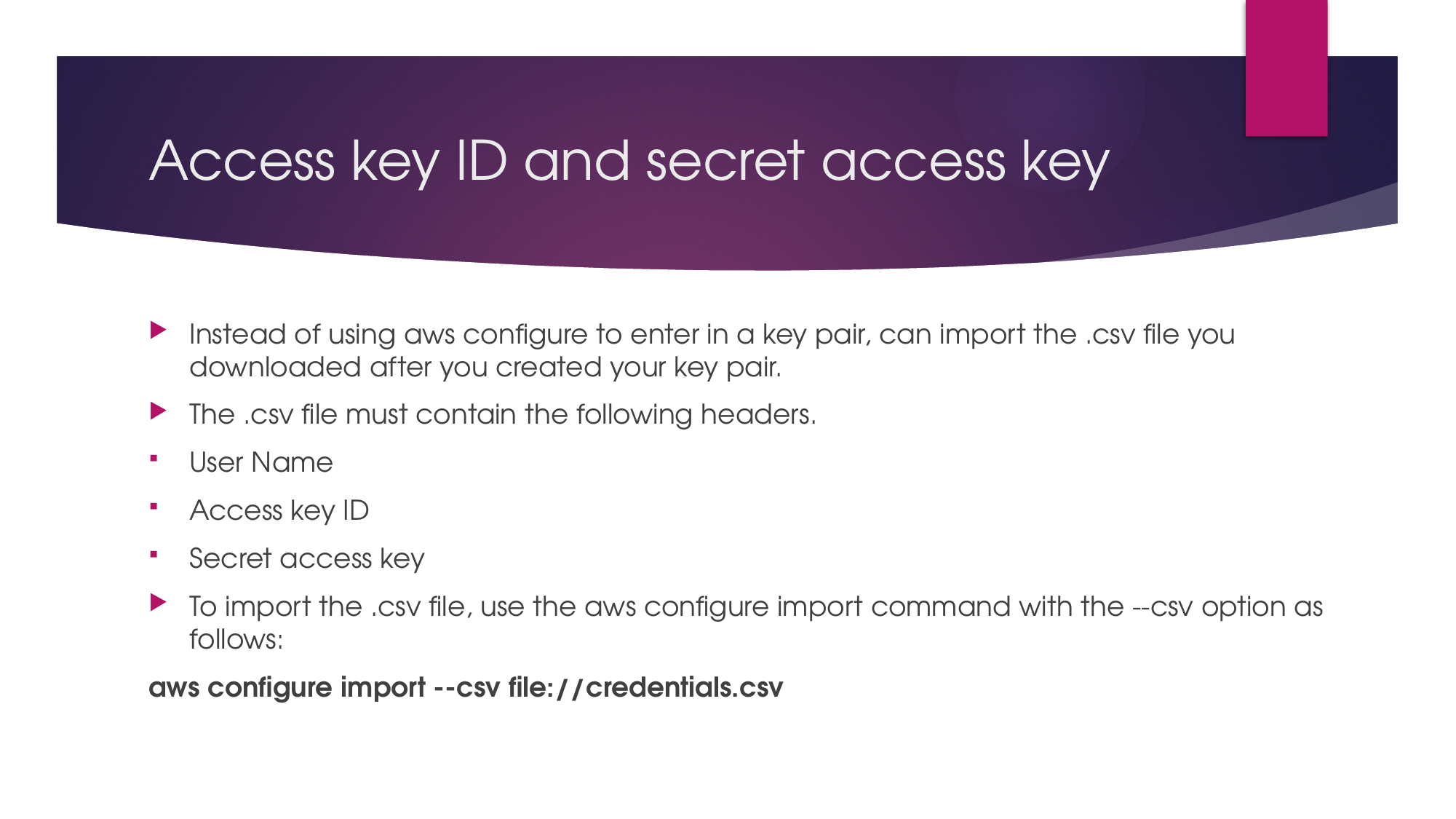

# Access key ID and secret access key
Instead of using aws configure to enter in a key pair, can import the .csv file you downloaded after you created your key pair.
The .csv file must contain the following headers.
User Name
Access key ID
Secret access key
To import the .csv file, use the aws configure import command with the --csv option as follows:
aws configure import --csv file://credentials.csv